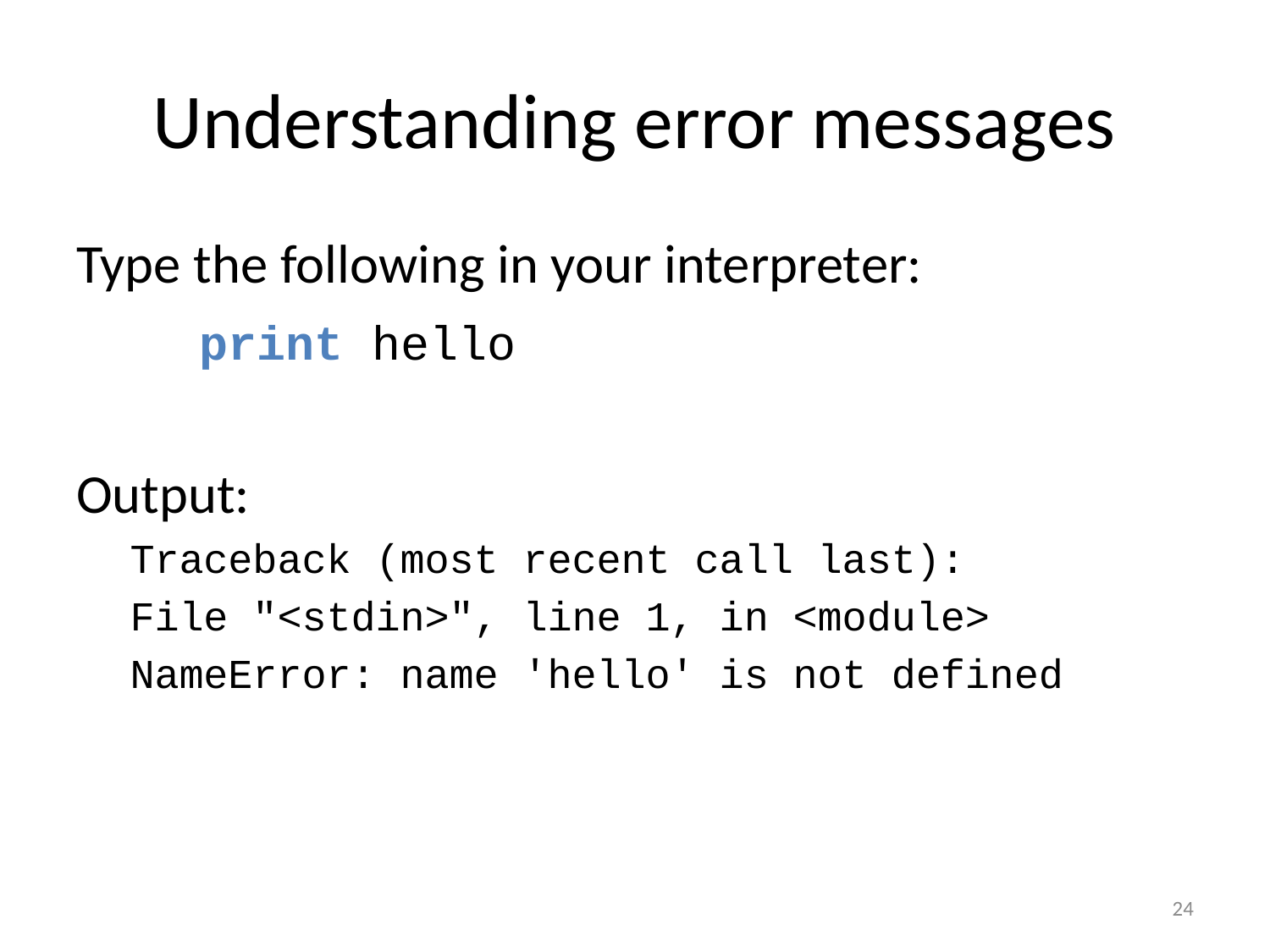

# Understanding error messages
Type the following in your interpreter:
	print hello

Output:
Traceback (most recent call last):
	File "<stdin>", line 1, in <module>
NameError: name 'hello' is not defined

24